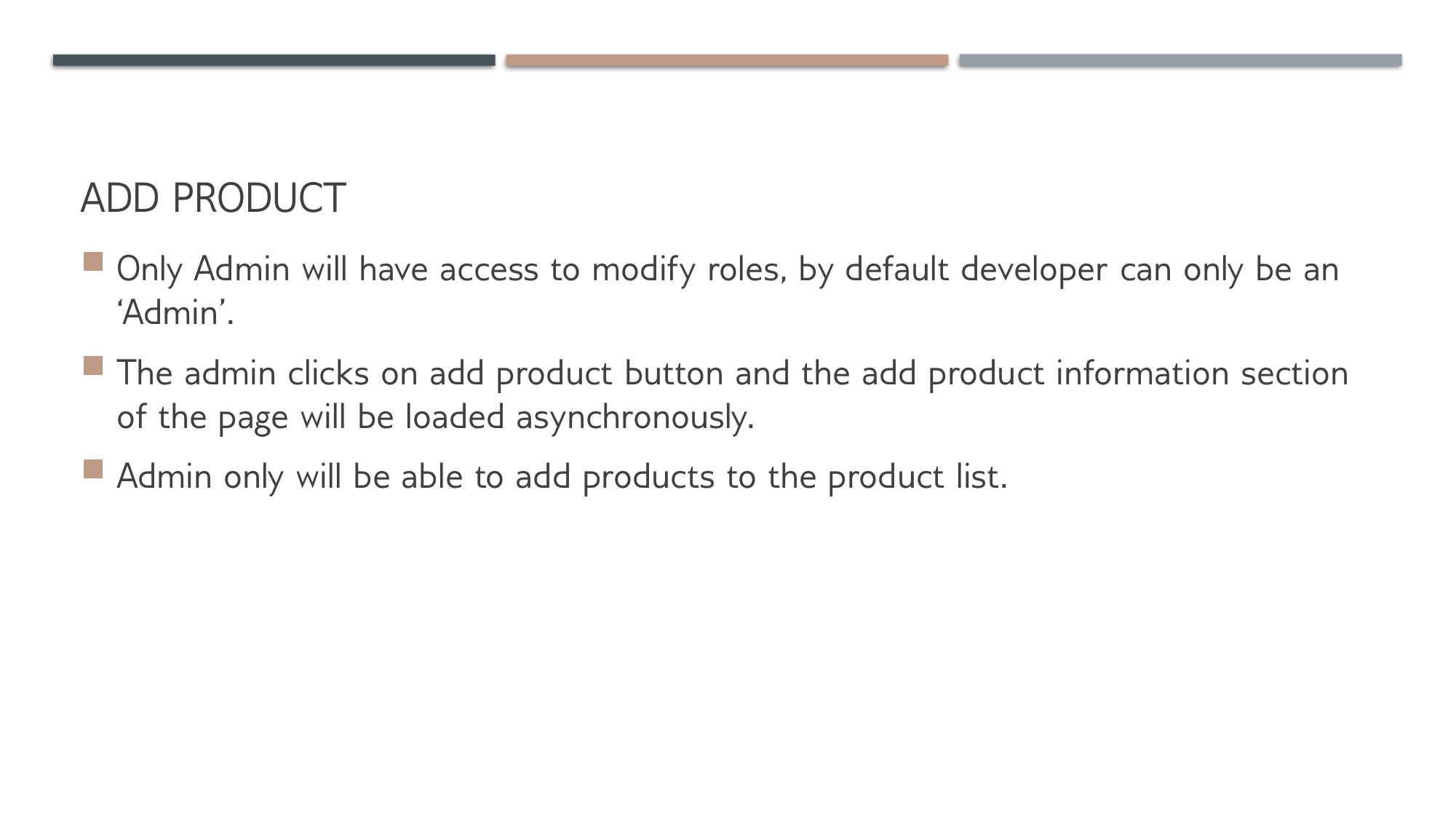

Only Admin will have access to modify roles, by default developer can only be an ‘Admin’.
The admin clicks on add product button and the add product information section of the page will be loaded asynchronously.
Admin only will be able to add products to the product list.

# Add product